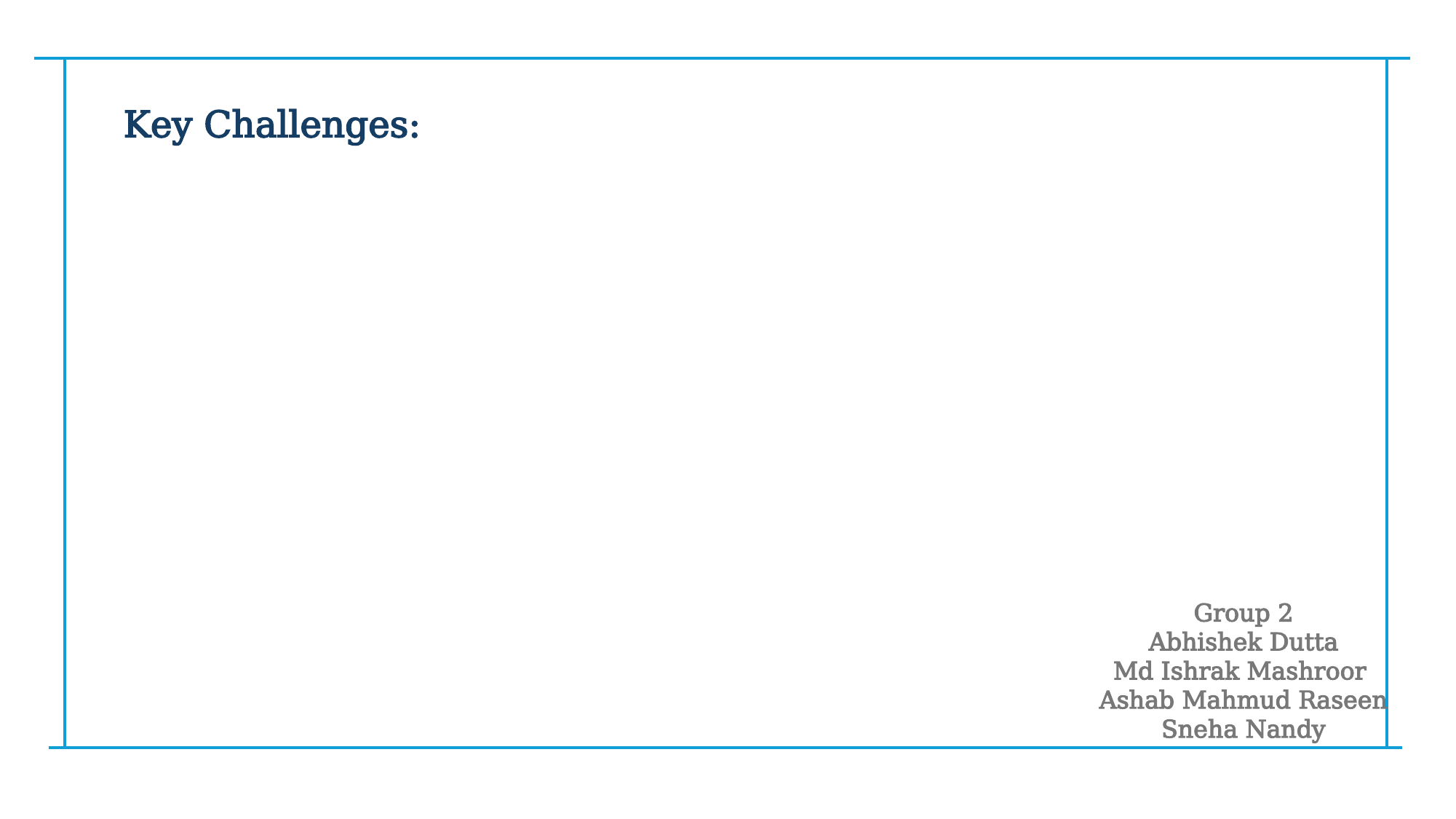

Key Challenges:
Group 2
Abhishek Dutta
Md Ishrak Mashroor
Ashab Mahmud Raseen
Sneha Nandy